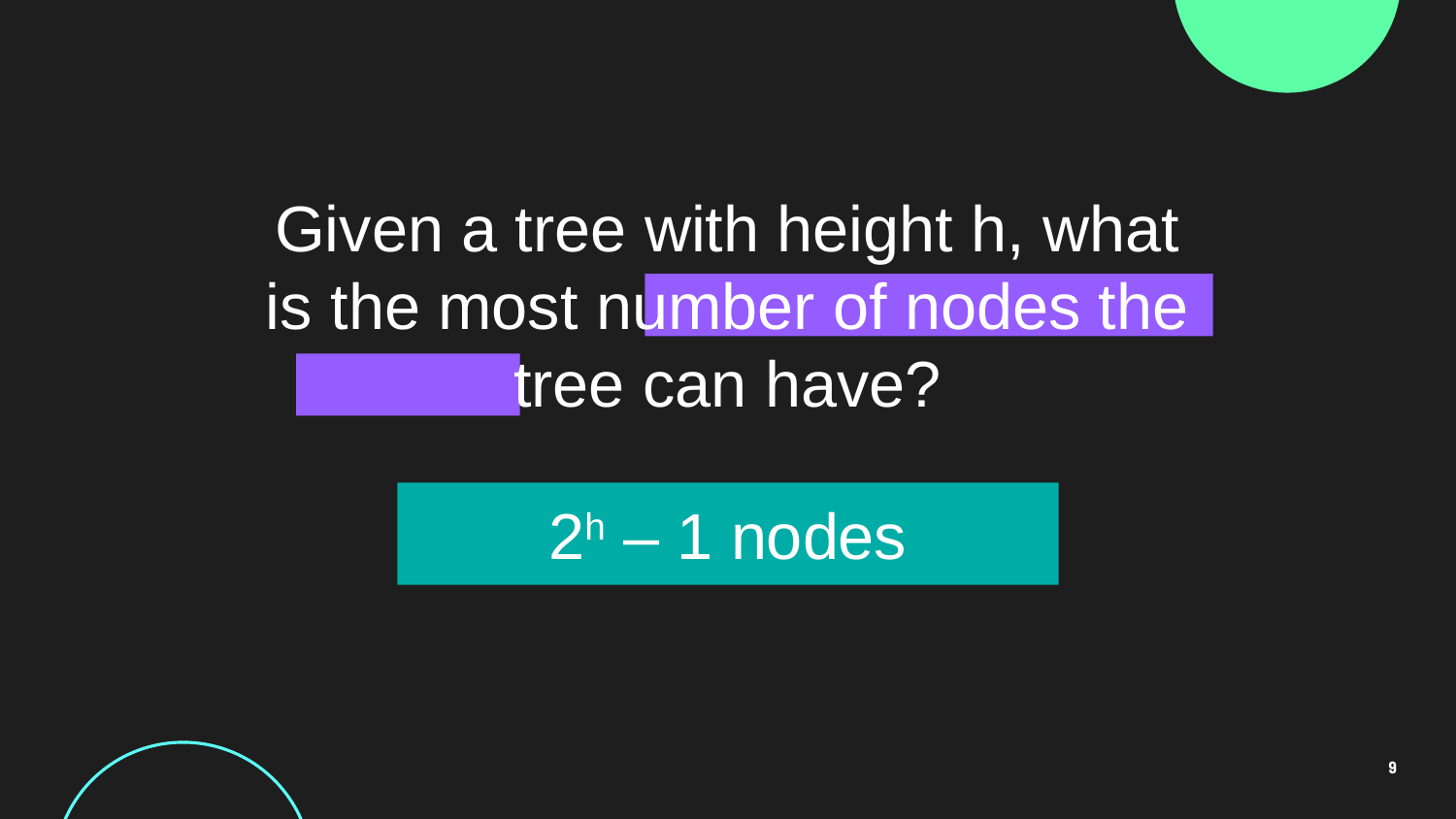

Given a tree with height h, what is the most number of nodes the tree can have?

2h – 1 nodes
9